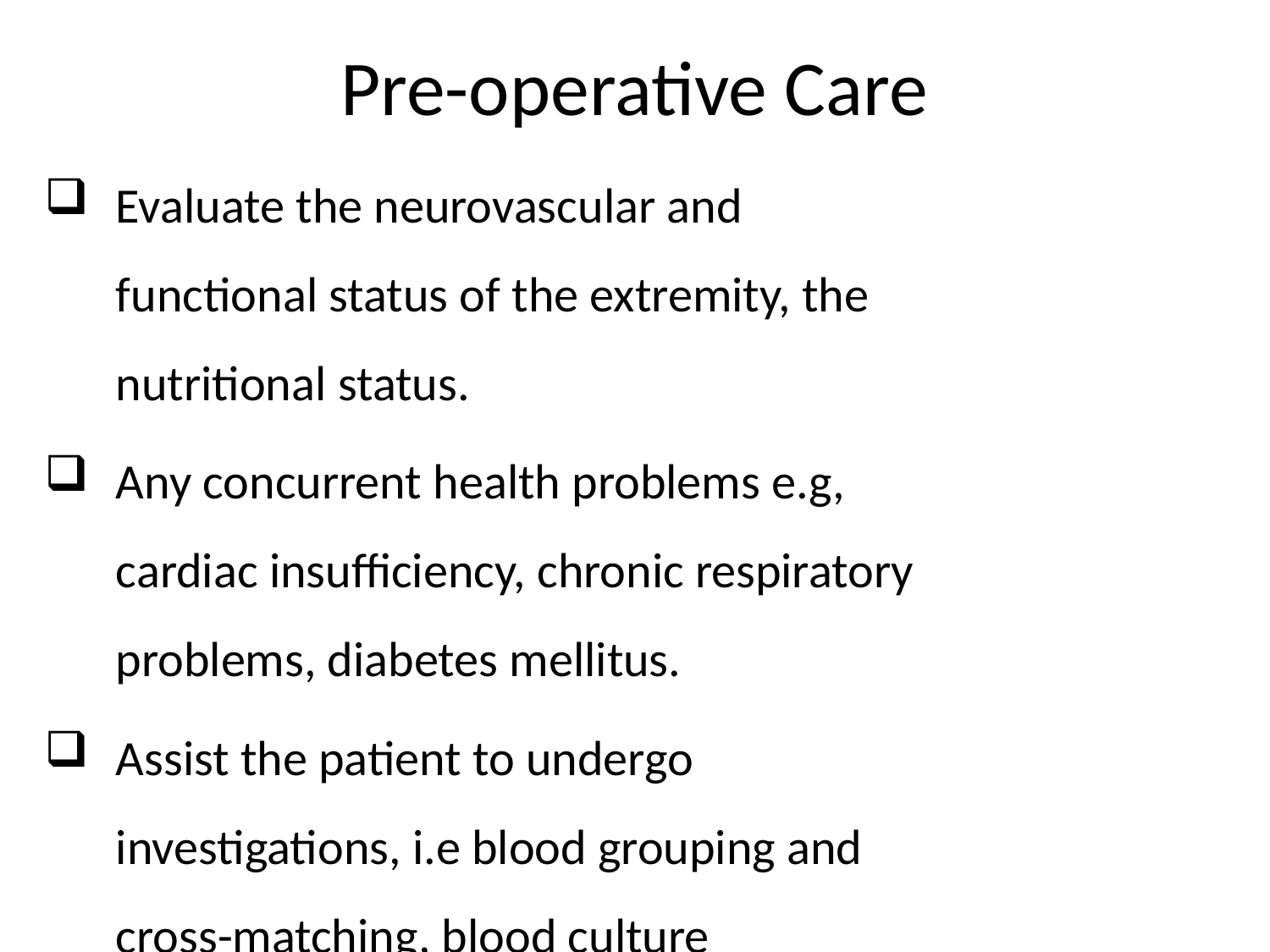

# Pre-operative Care
Evaluate the neurovascular and functional status of the extremity, the nutritional status.
Any concurrent health problems e.g,  cardiac insufficiency, chronic respiratory problems, diabetes mellitus.
Assist the patient to undergo investigations, i.e blood grouping and cross-matching, blood culture